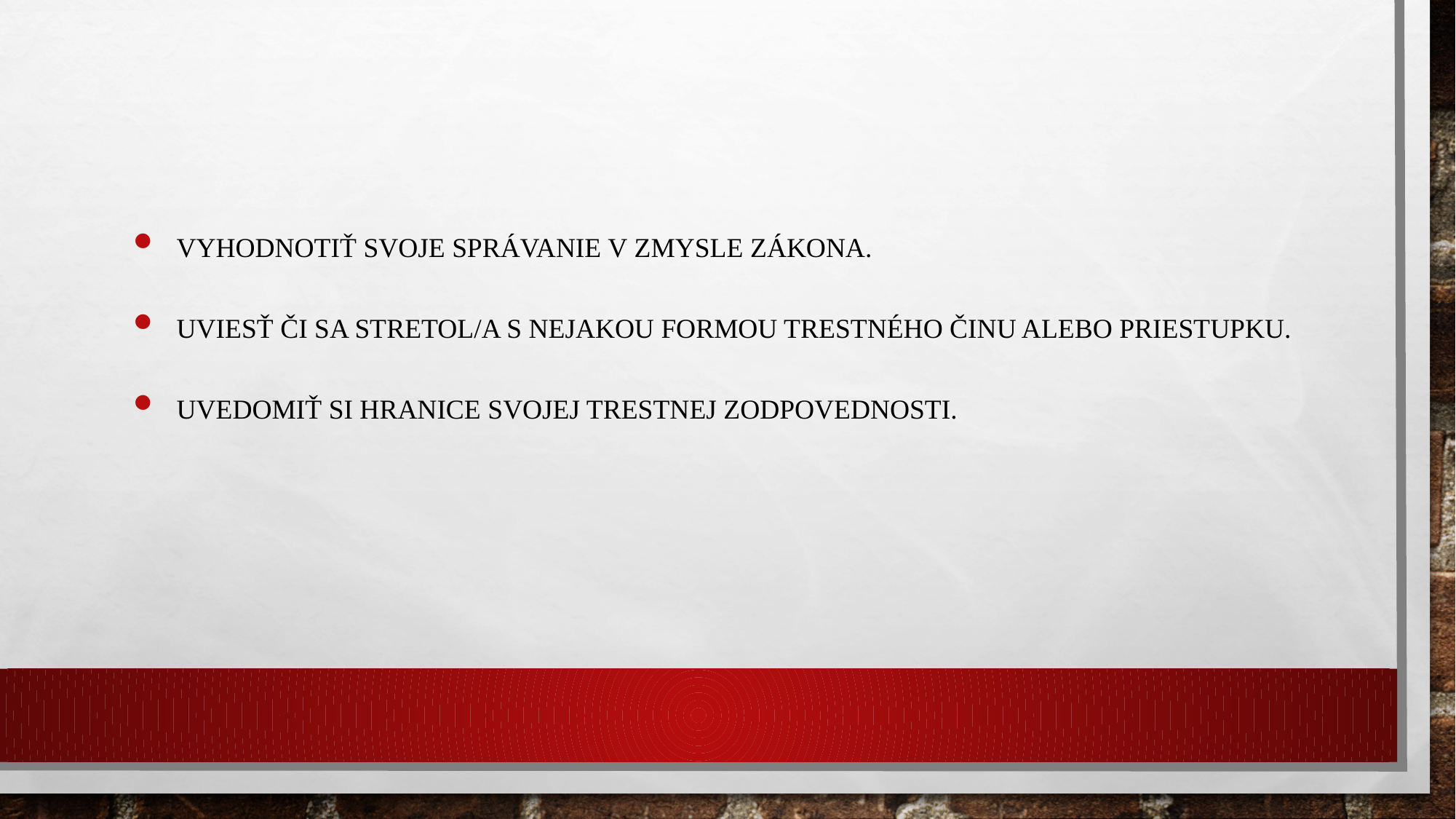

Vyhodnotiť svoje správanie v zmysle zákona.
Uviesť či sa stretol/a s nejakou formou trestného činu alebo priestupku.
Uvedomiť si hranice svojej trestnej zodpovednosti.